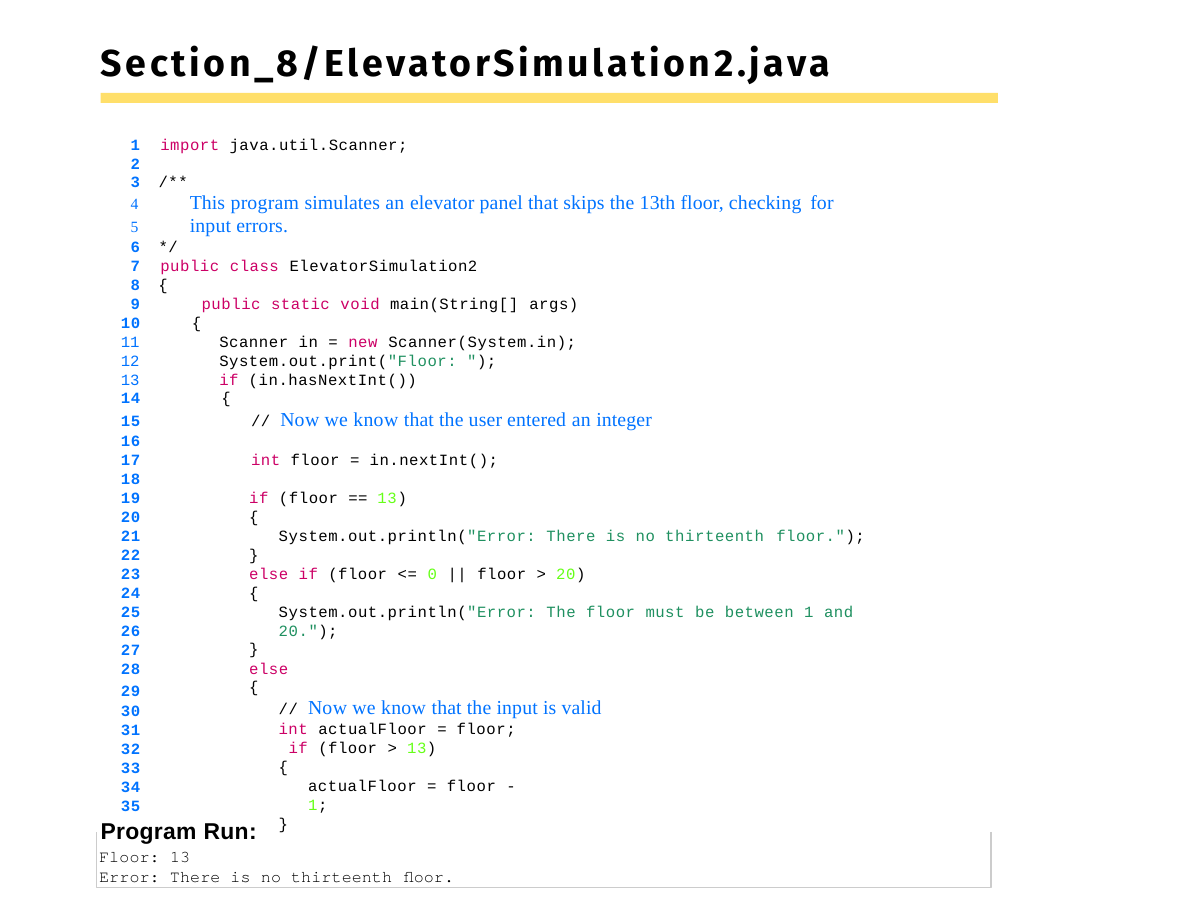

# Section_8/ElevatorSimulation2.java

1  import java.util.Scanner;
2
3 /**
This program simulates an elevator panel that skips the 13th floor, checking for
input errors.
6 */
7  public class ElevatorSimulation2
8 {
9	public static void main(String[] args)
10	{
Scanner in = new Scanner(System.in);
System.out.print("Floor: ");
if (in.hasNextInt())
14	{
15	// Now we know that the user entered an integer
16
17	int floor = in.nextInt();
18
19
20
21
22
23
24
25
26
27
28
29
30
31
32
33
34
35
if (floor == 13)
{
System.out.println("Error: There is no thirteenth floor.");
}
else if (floor <= 0 || floor > 20)
{
System.out.println("Error: The floor must be between 1 and 20.");
}
else
{
// Now we know that the input is valid
int actualFloor = floor;  if (floor > 13)
{
actualFloor = floor - 1;
}
Program Run:

Floor: 13
Error: There is no thirteenth floor.